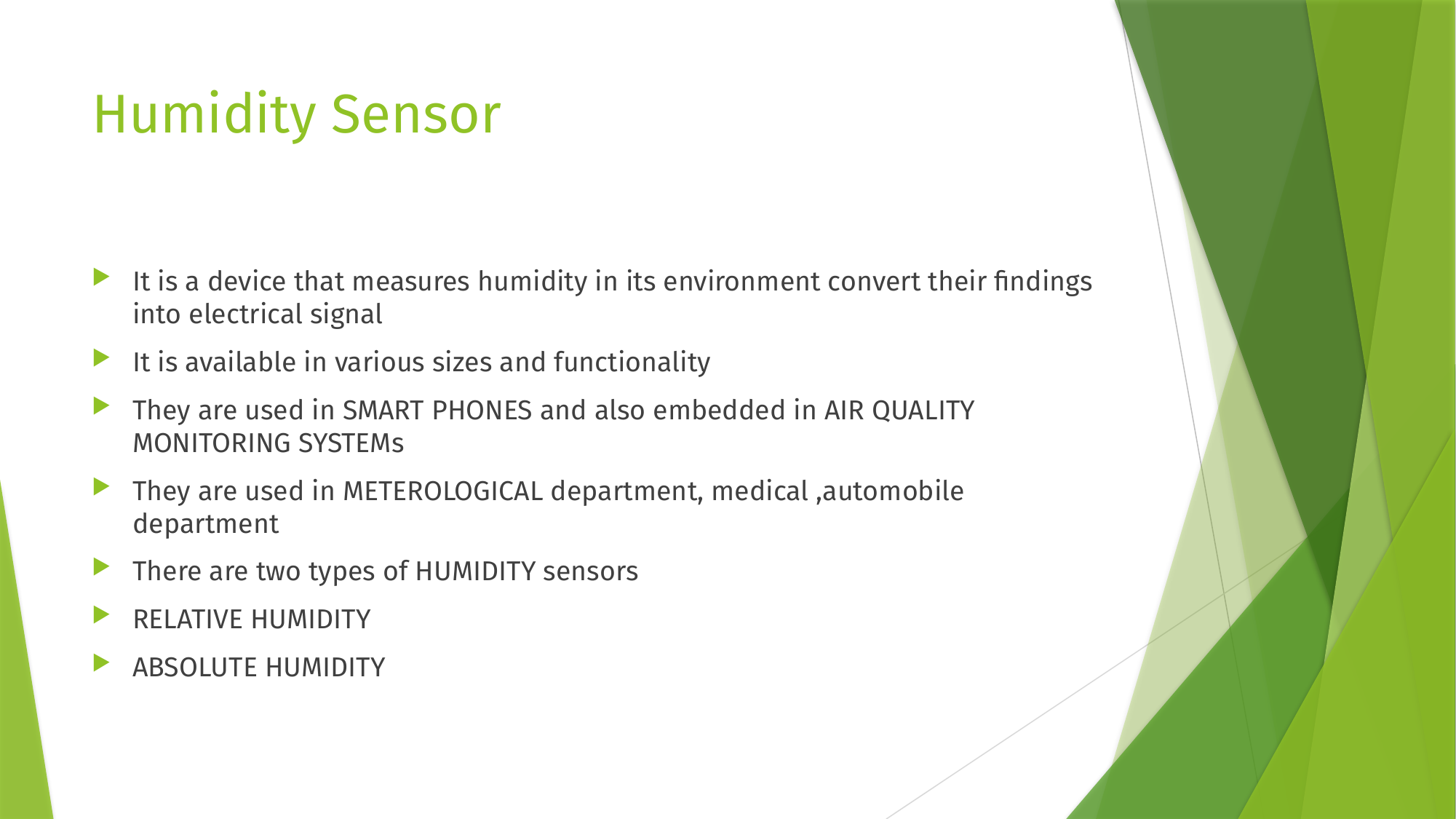

# Humidity Sensor
It is a device that measures humidity in its environment convert their findings into electrical signal
It is available in various sizes and functionality
They are used in SMART PHONES and also embedded in AIR QUALITY MONITORING SYSTEMs
They are used in METEROLOGICAL department, medical ,automobile department
There are two types of HUMIDITY sensors
RELATIVE HUMIDITY
ABSOLUTE HUMIDITY